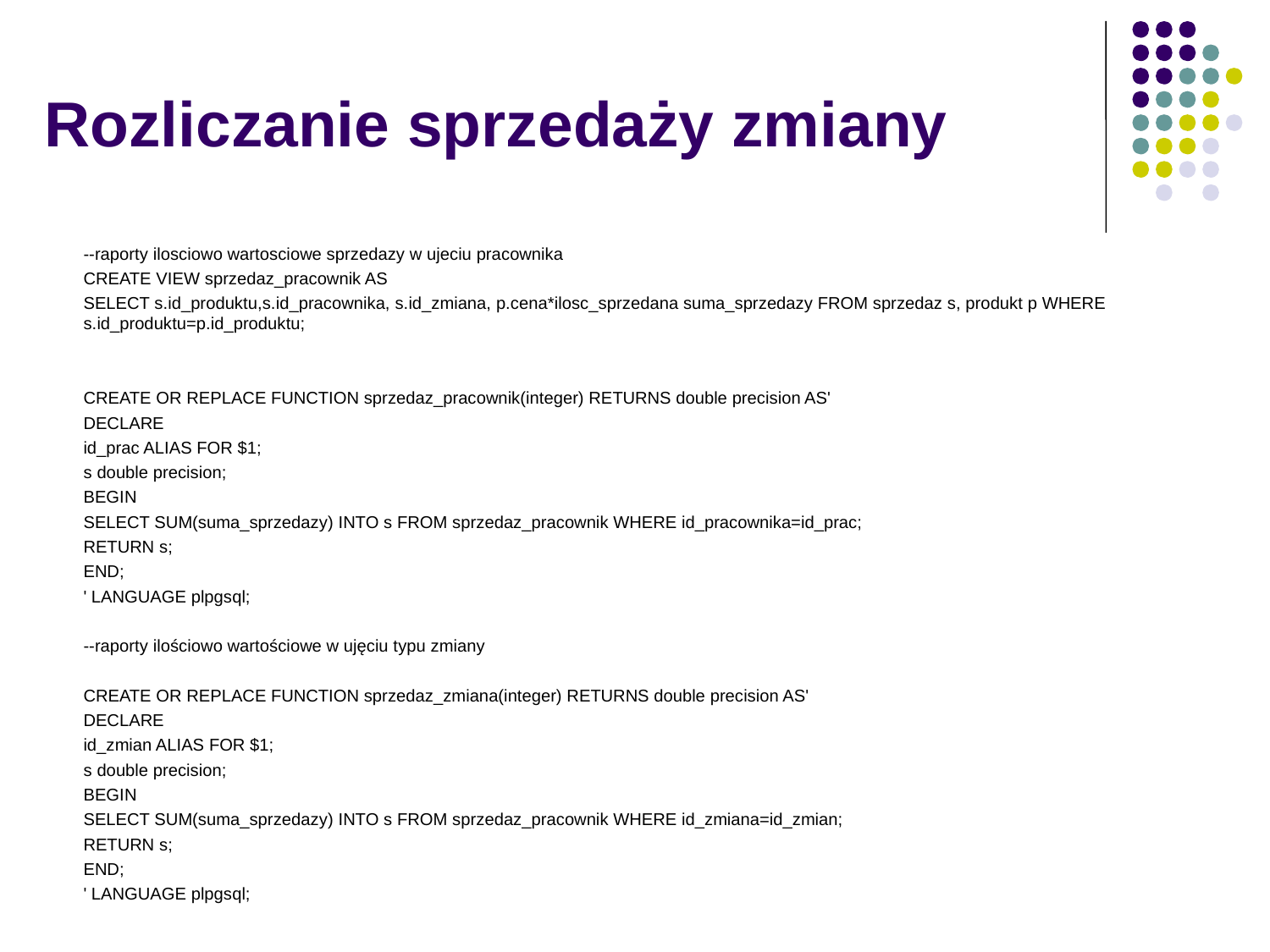

# Rozliczanie sprzedaży zmiany

--raporty ilosciowo wartosciowe sprzedazy w ujeciu pracownika
CREATE VIEW sprzedaz_pracownik AS
SELECT s.id_produktu,s.id_pracownika, s.id_zmiana, p.cena*ilosc_sprzedana suma_sprzedazy FROM sprzedaz s, produkt p WHERE s.id_produktu=p.id_produktu;

CREATE OR REPLACE FUNCTION sprzedaz_pracownik(integer) RETURNS double precision AS'
DECLARE
id_prac ALIAS FOR $1;
s double precision;
BEGIN
SELECT SUM(suma_sprzedazy) INTO s FROM sprzedaz_pracownik WHERE id_pracownika=id_prac;
RETURN s;
END;
' LANGUAGE plpgsql;

--raporty ilościowo wartościowe w ujęciu typu zmiany

CREATE OR REPLACE FUNCTION sprzedaz_zmiana(integer) RETURNS double precision AS'
DECLARE
id_zmian ALIAS FOR $1;
s double precision;
BEGIN
SELECT SUM(suma_sprzedazy) INTO s FROM sprzedaz_pracownik WHERE id_zmiana=id_zmian;
RETURN s;
END;
' LANGUAGE plpgsql;